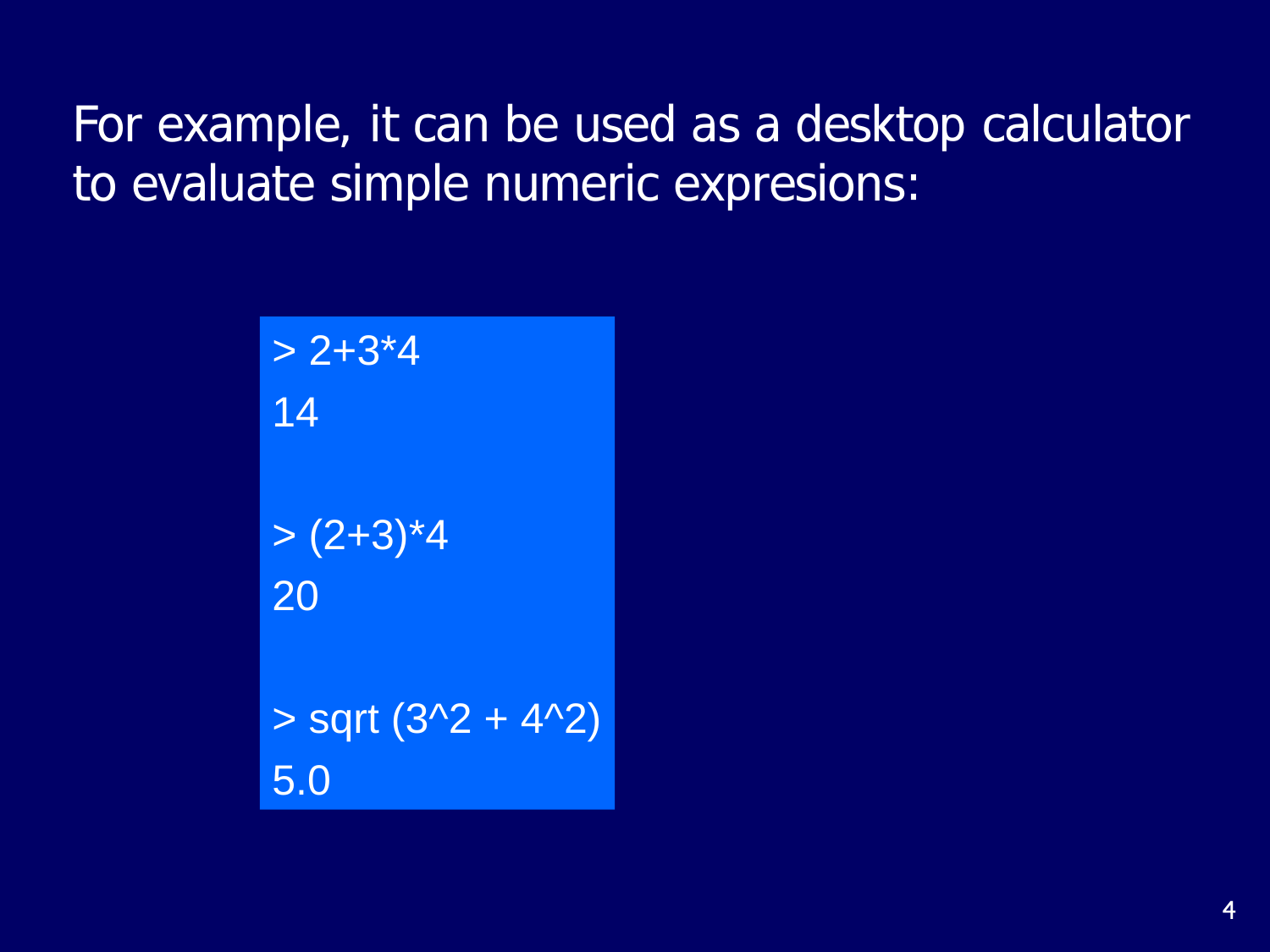

For example, it can be used as a desktop calculator to evaluate simple numeric expresions:
> 2+3*4
14

> (2+3)*4
20

> sqrt (3^2 + 4^2)
5.0
4